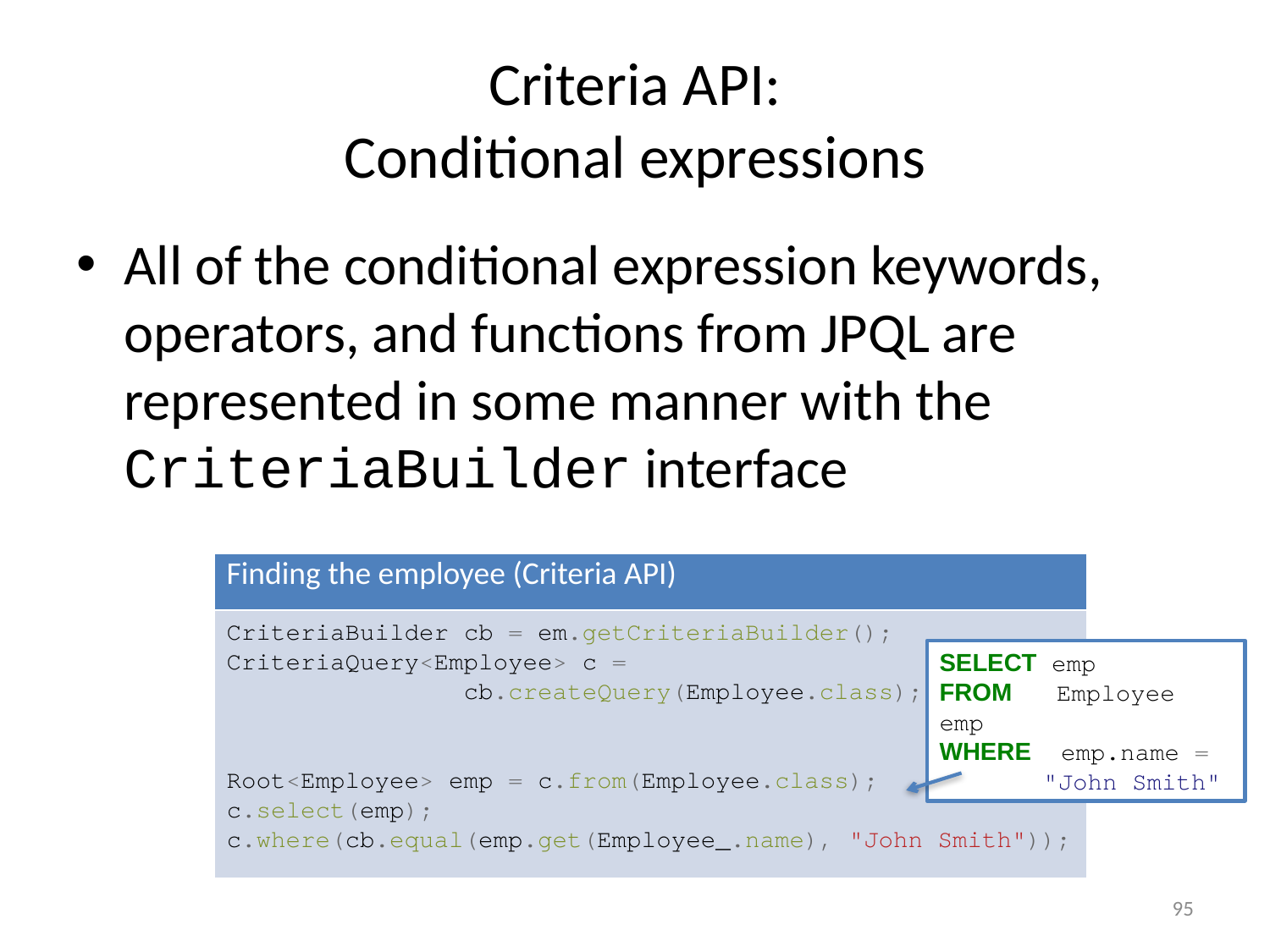

# Criteria API: Conditional expressions
All of the conditional expression keywords, operators, and functions from JPQL are represented in some manner with the CriteriaBuilder interface
| Finding the employee (Criteria API) |
| --- |
| CriteriaBuilder cb = em.getCriteriaBuilder(); CriteriaQuery<Employee> c = cb.createQuery(Employee.class); Root<Employee> emp = c.from(Employee.class); c.select(emp); c.where(cb.equal(emp.get(Employee\_.name), "John Smith")); |
SELECT emp
FROM   Employee emp
WHERE  emp.name =
       "John Smith"
95